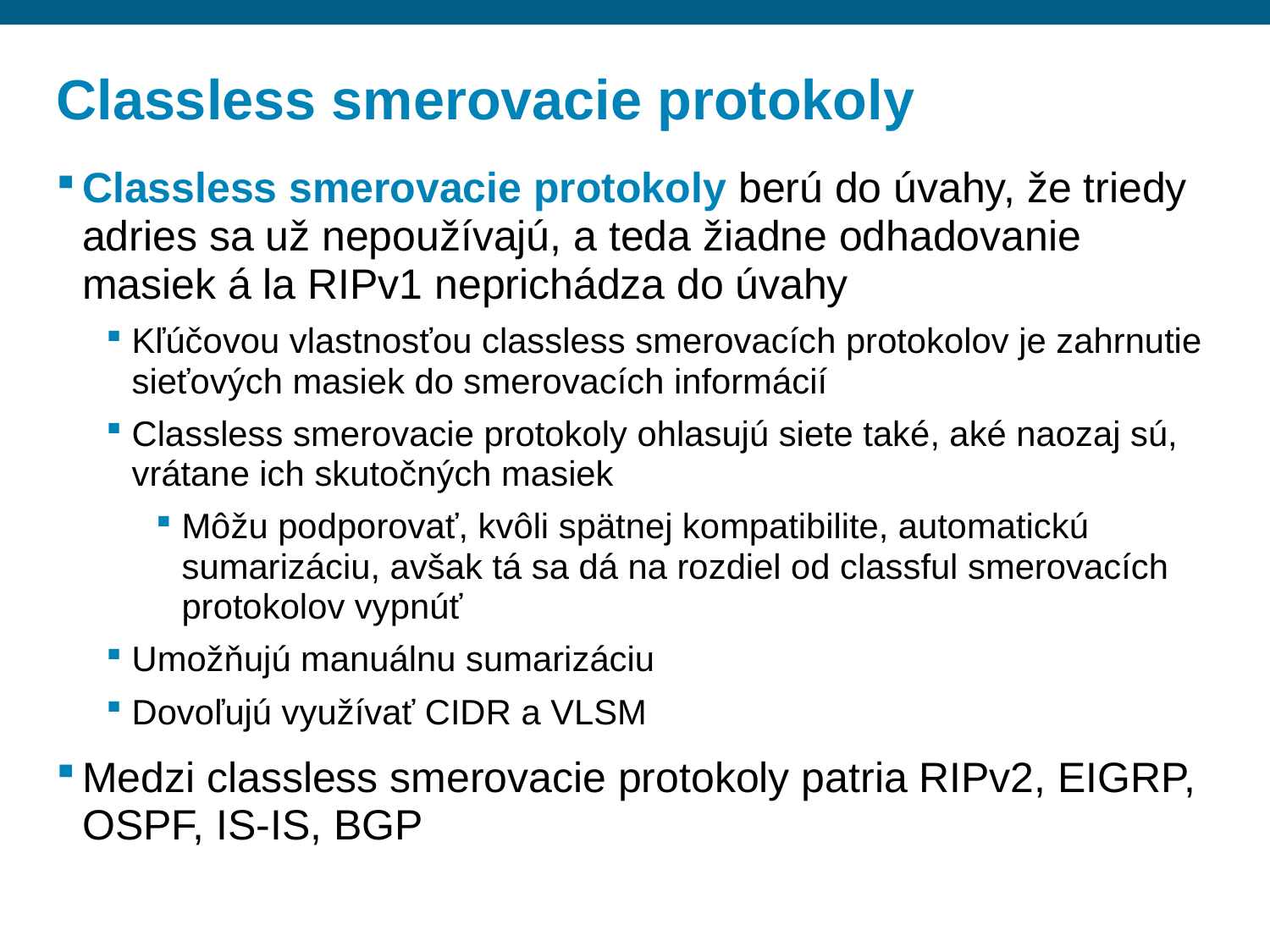

# Classless smerovacie protokoly
Classless smerovacie protokoly berú do úvahy, že triedy adries sa už nepoužívajú, a teda žiadne odhadovanie masiek á la RIPv1 neprichádza do úvahy
Kľúčovou vlastnosťou classless smerovacích protokolov je zahrnutie sieťových masiek do smerovacích informácií
Classless smerovacie protokoly ohlasujú siete také, aké naozaj sú, vrátane ich skutočných masiek
Môžu podporovať, kvôli spätnej kompatibilite, automatickú sumarizáciu, avšak tá sa dá na rozdiel od classful smerovacích protokolov vypnúť
Umožňujú manuálnu sumarizáciu
Dovoľujú využívať CIDR a VLSM
Medzi classless smerovacie protokoly patria RIPv2, EIGRP, OSPF, IS-IS, BGP